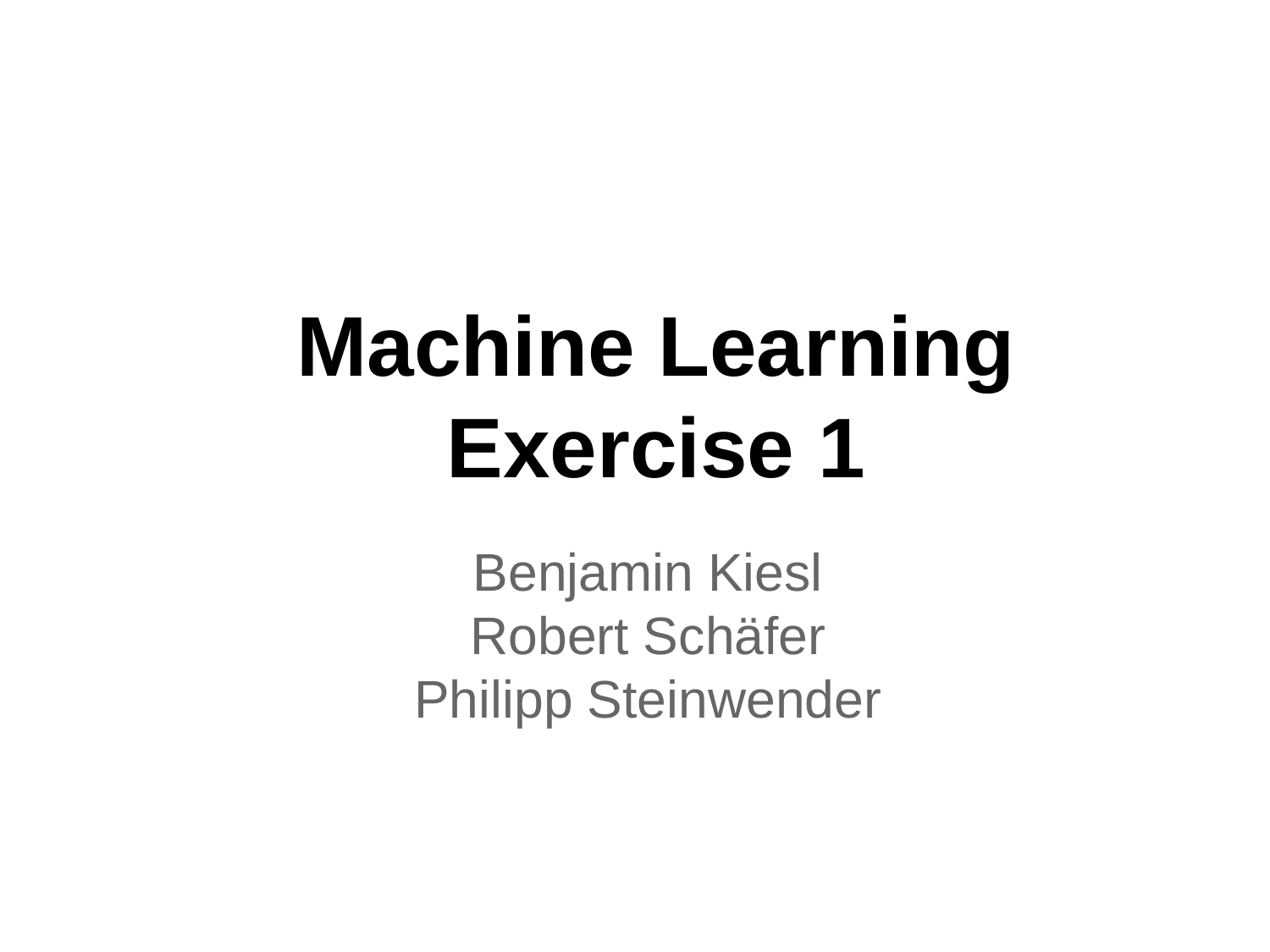

# Machine Learning
Exercise 1
Benjamin Kiesl
Robert Schäfer
Philipp Steinwender